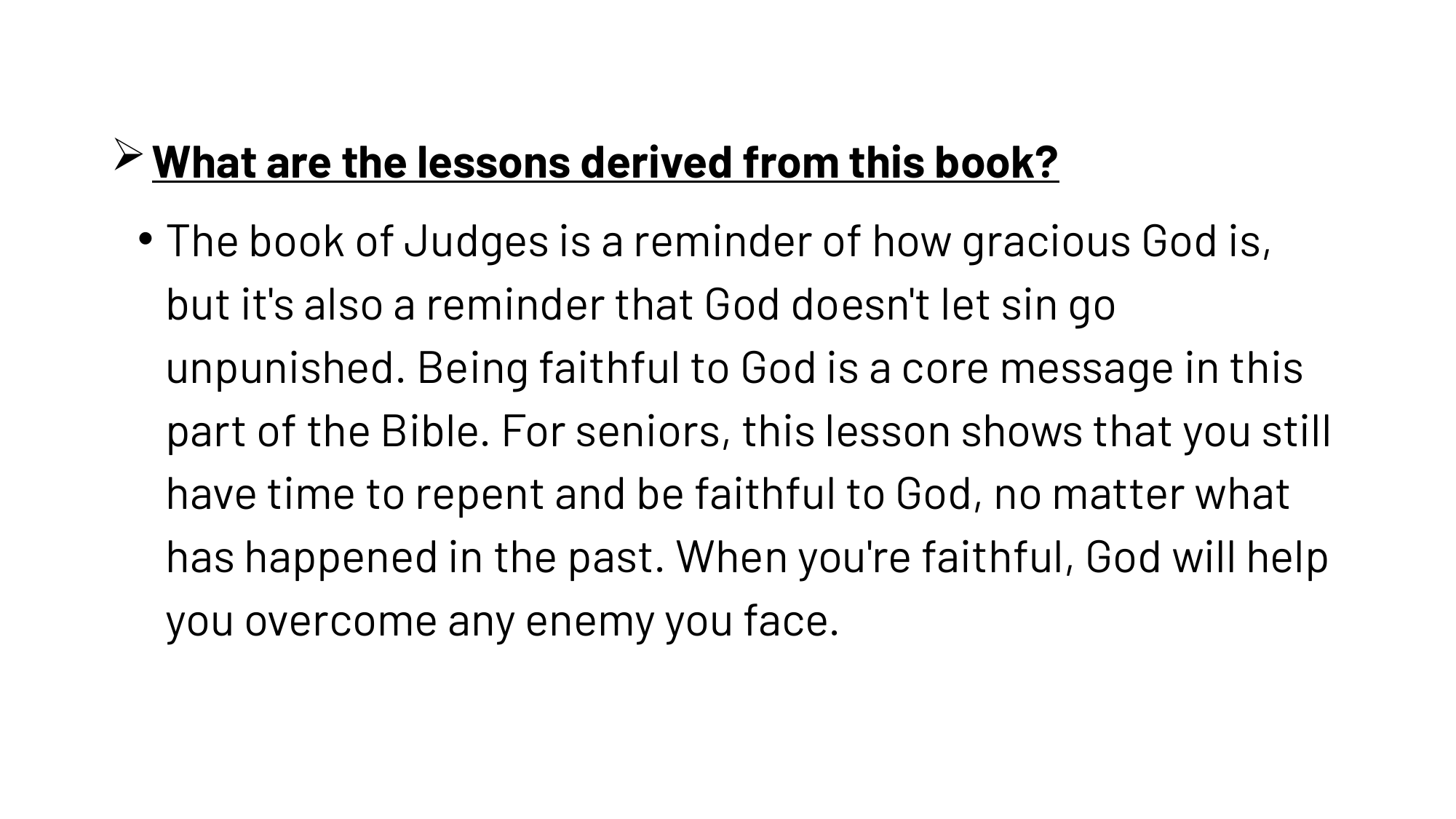

#
What are the lessons derived from this book?
The book of Judges is a reminder of how gracious God is, but it's also a reminder that God doesn't let sin go unpunished. Being faithful to God is a core message in this part of the Bible. For seniors, this lesson shows that you still have time to repent and be faithful to God, no matter what has happened in the past. When you're faithful, God will help you overcome any enemy you face.